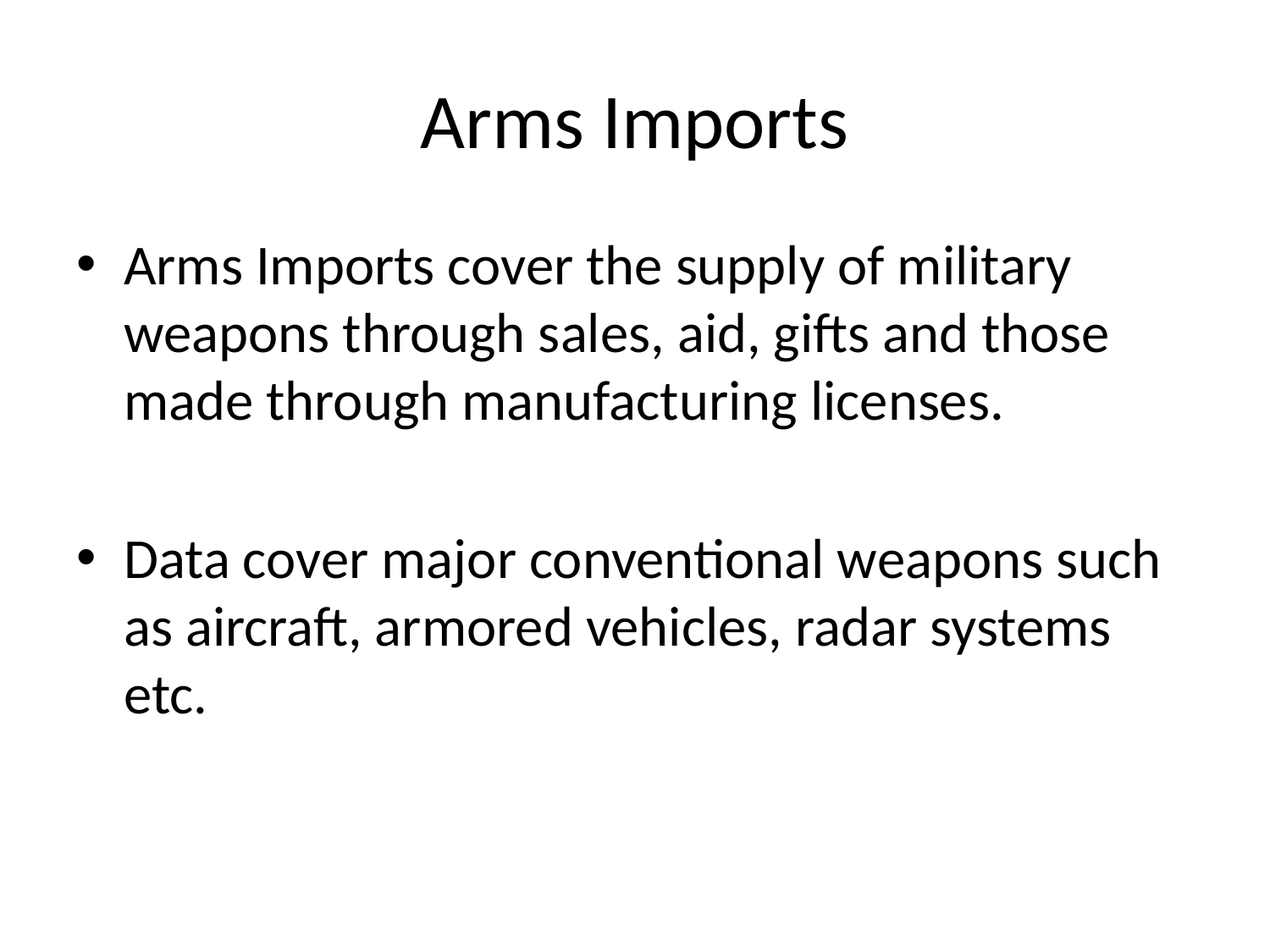

# Arms Imports
Arms Imports cover the supply of military weapons through sales, aid, gifts and those made through manufacturing licenses.

Data cover major conventional weapons such as aircraft, armored vehicles, radar systems etc.